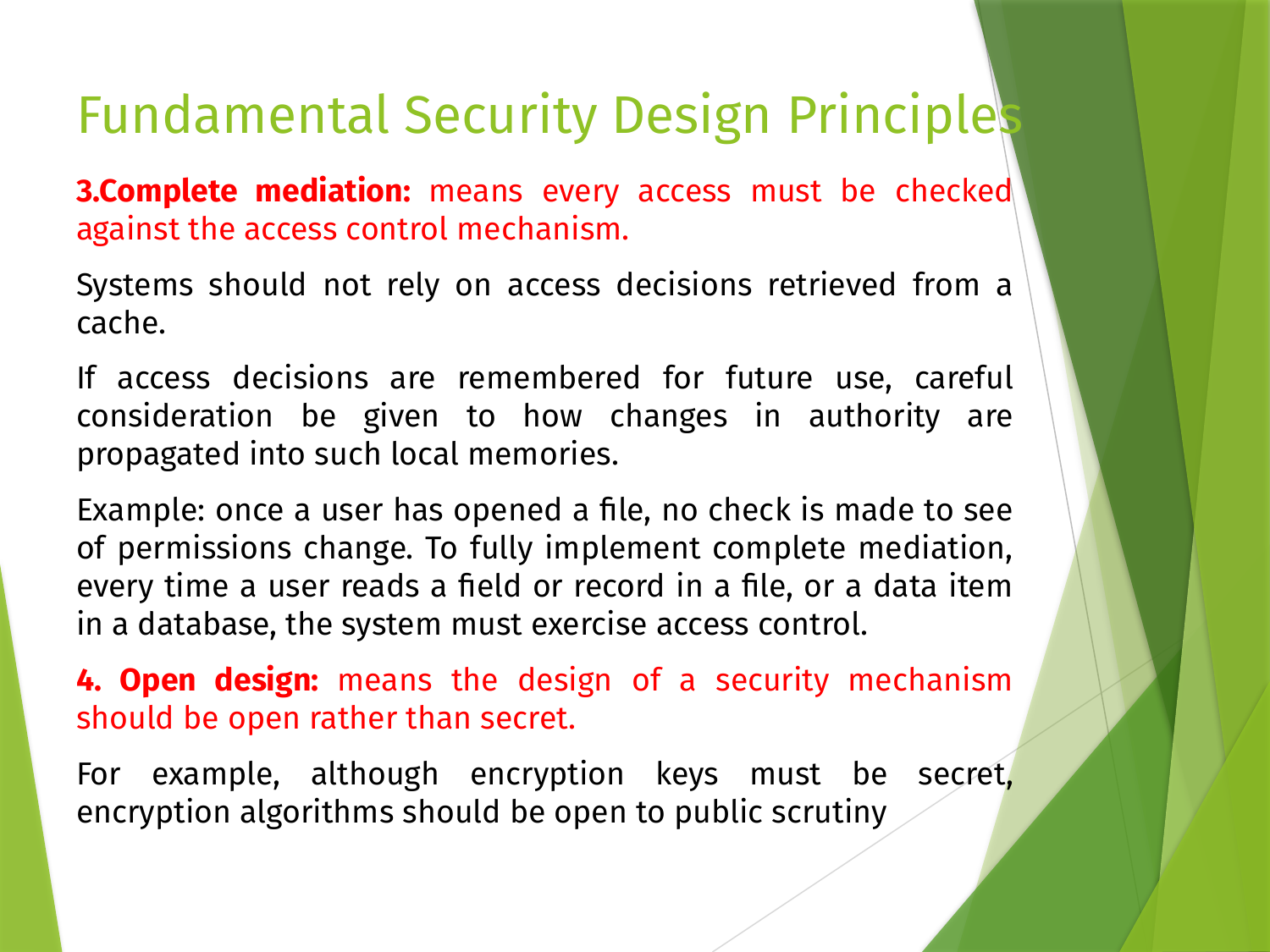

# Fundamental Security Design Principles
3.Complete mediation: means every access must be checked against the access control mechanism.
Systems should not rely on access decisions retrieved from a cache.
If access decisions are remembered for future use, careful consideration be given to how changes in authority are propagated into such local memories.
Example: once a user has opened a file, no check is made to see of permissions change. To fully implement complete mediation, every time a user reads a field or record in a file, or a data item in a database, the system must exercise access control.
4. Open design: means the design of a security mechanism should be open rather than secret.
For example, although encryption keys must be secret, encryption algorithms should be open to public scrutiny